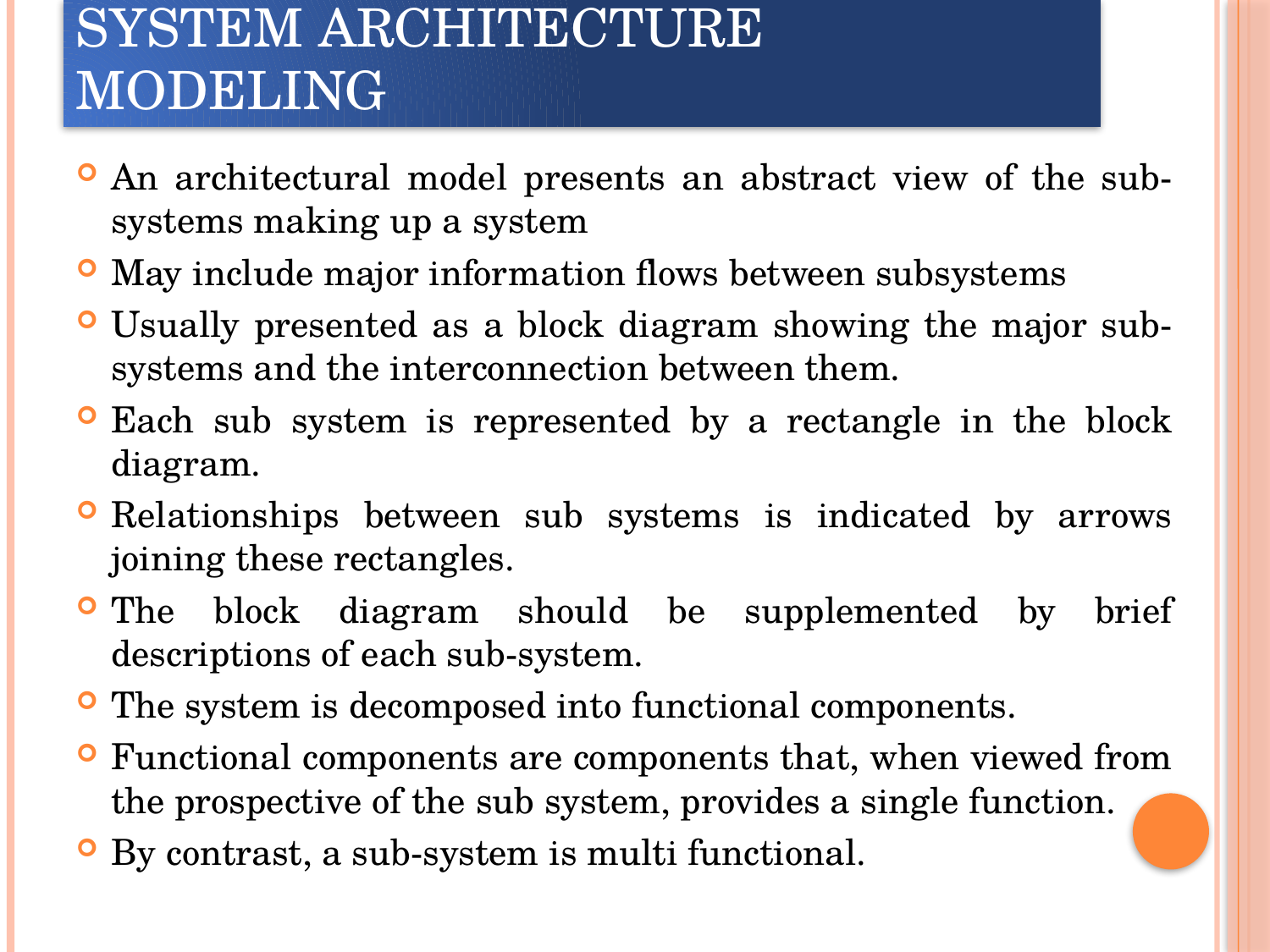

# System architecture modeling
An architectural model presents an abstract view of the sub-systems making up a system
May include major information flows between subsystems
Usually presented as a block diagram showing the major sub-systems and the interconnection between them.
Each sub system is represented by a rectangle in the block diagram.
Relationships between sub systems is indicated by arrows joining these rectangles.
The block diagram should be supplemented by brief descriptions of each sub-system.
The system is decomposed into functional components.
Functional components are components that, when viewed from the prospective of the sub system, provides a single function.
By contrast, a sub-system is multi functional.